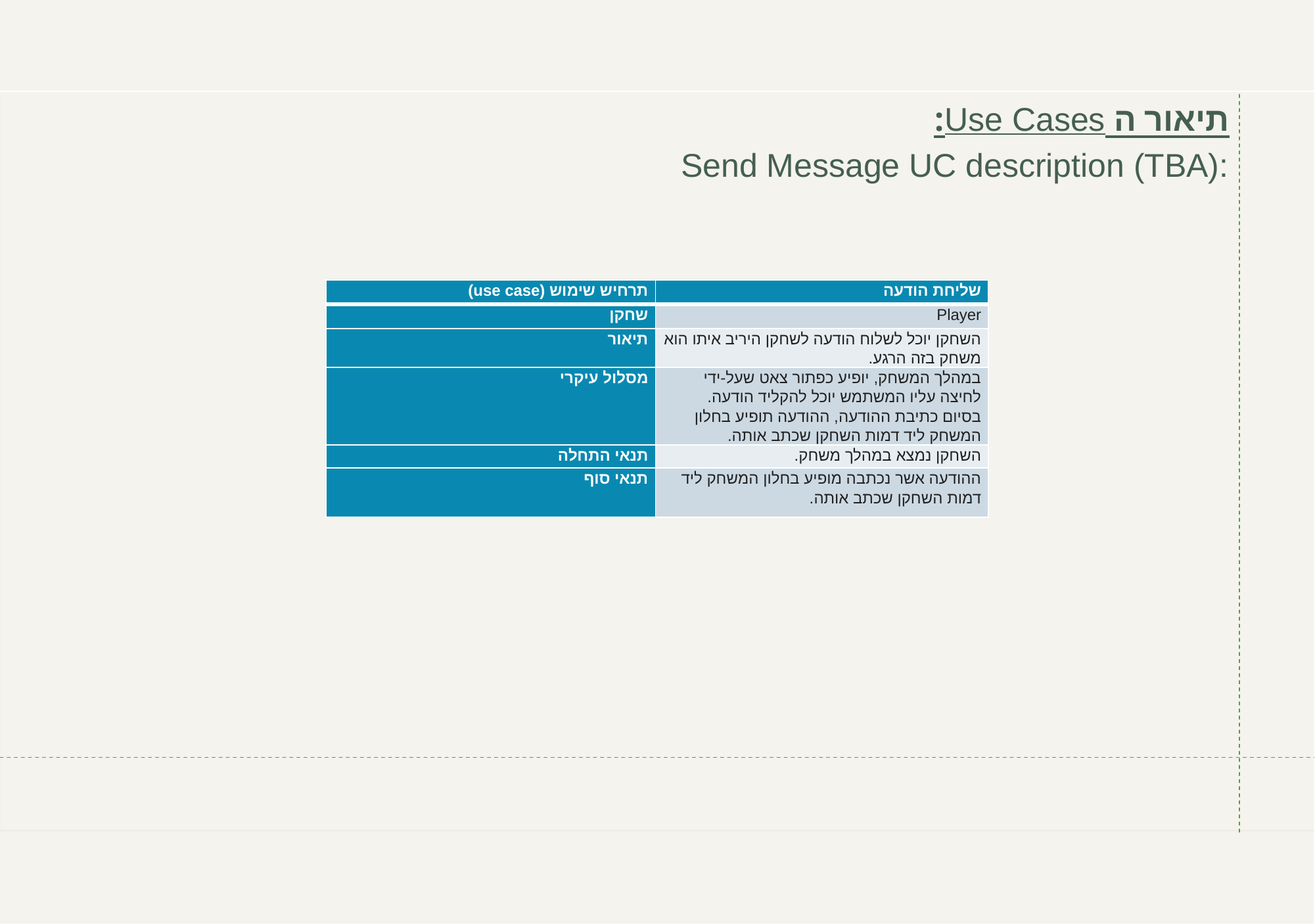

תיאור ה Use Cases:

Send Message UC description (TBA):

| תרחיש שימוש (use case) | שליחת הודעה |
| --- | --- |
| שחקן | Player |
| תיאור | השחקן יוכל לשלוח הודעה לשחקן היריב איתו הוא משחק בזה הרגע. |
| מסלול עיקרי | במהלך המשחק, יופיע כפתור צאט שעל-ידי לחיצה עליו המשתמש יוכל להקליד הודעה. בסיום כתיבת ההודעה, ההודעה תופיע בחלון המשחק ליד דמות השחקן שכתב אותה. |
| תנאי התחלה | השחקן נמצא במהלך משחק. |
| תנאי סוף | ההודעה אשר נכתבה מופיע בחלון המשחק ליד דמות השחקן שכתב אותה. |